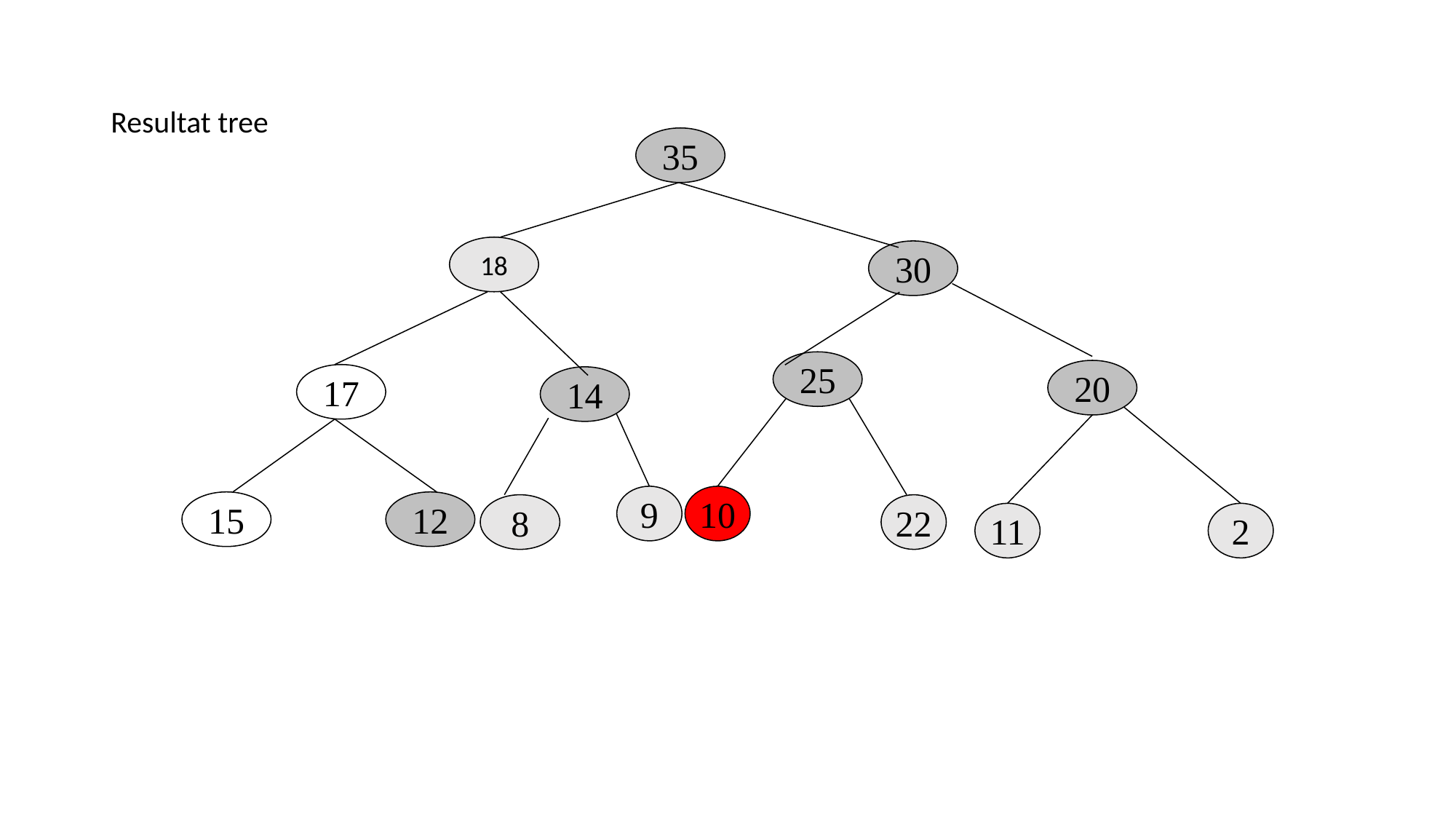

# Resultat tree
35

18
30

25
20
17
14

15
12
8
9
10
22
11
2